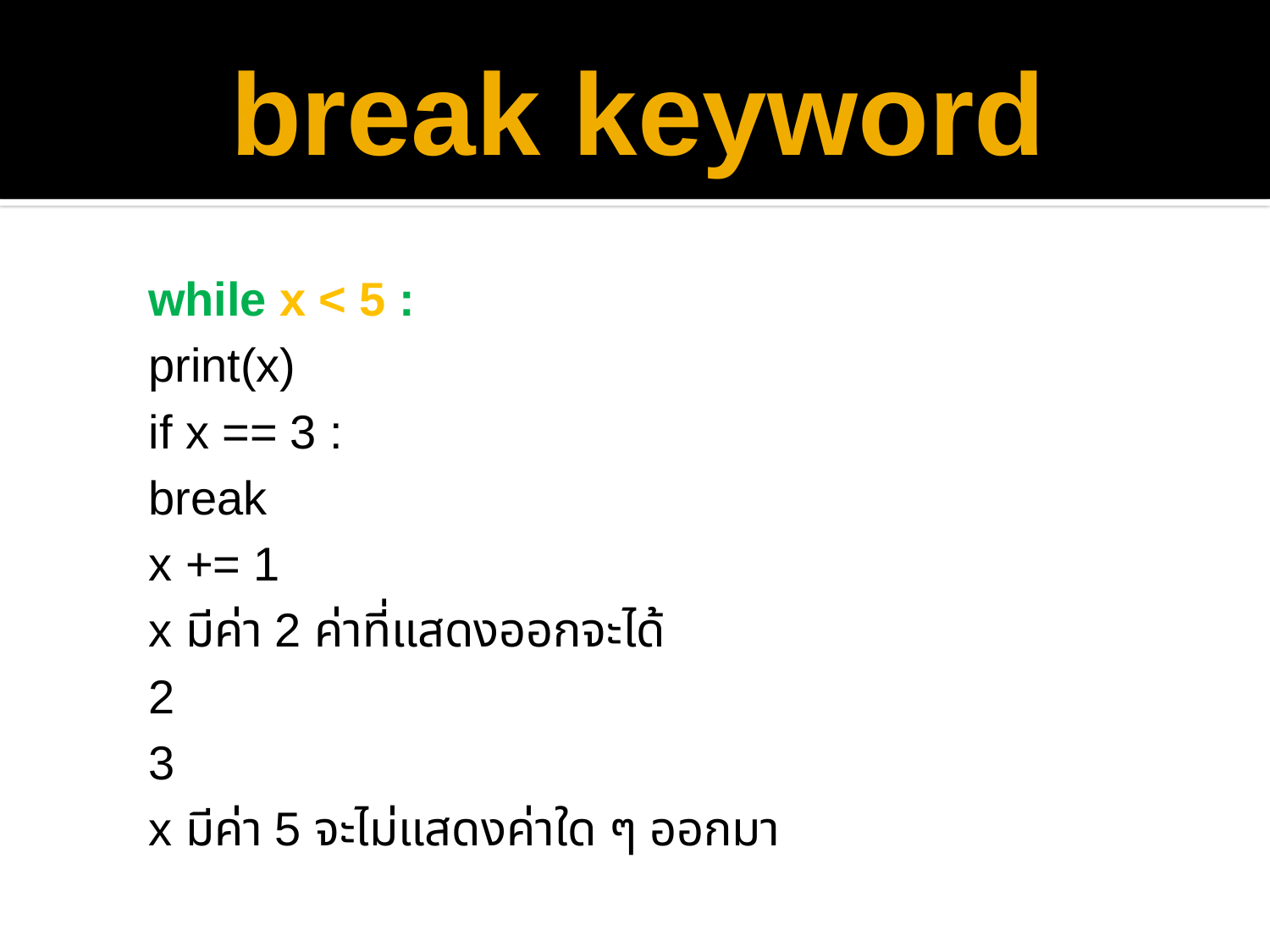

# break keyword
while x < 5 :
	print(x)
	if x == 3 :
		break
	x += 1
x มีค่า 2 ค่าที่แสดงออกจะได้
2
3
x มีค่า 5 จะไม่แสดงค่าใด ๆ ออกมา